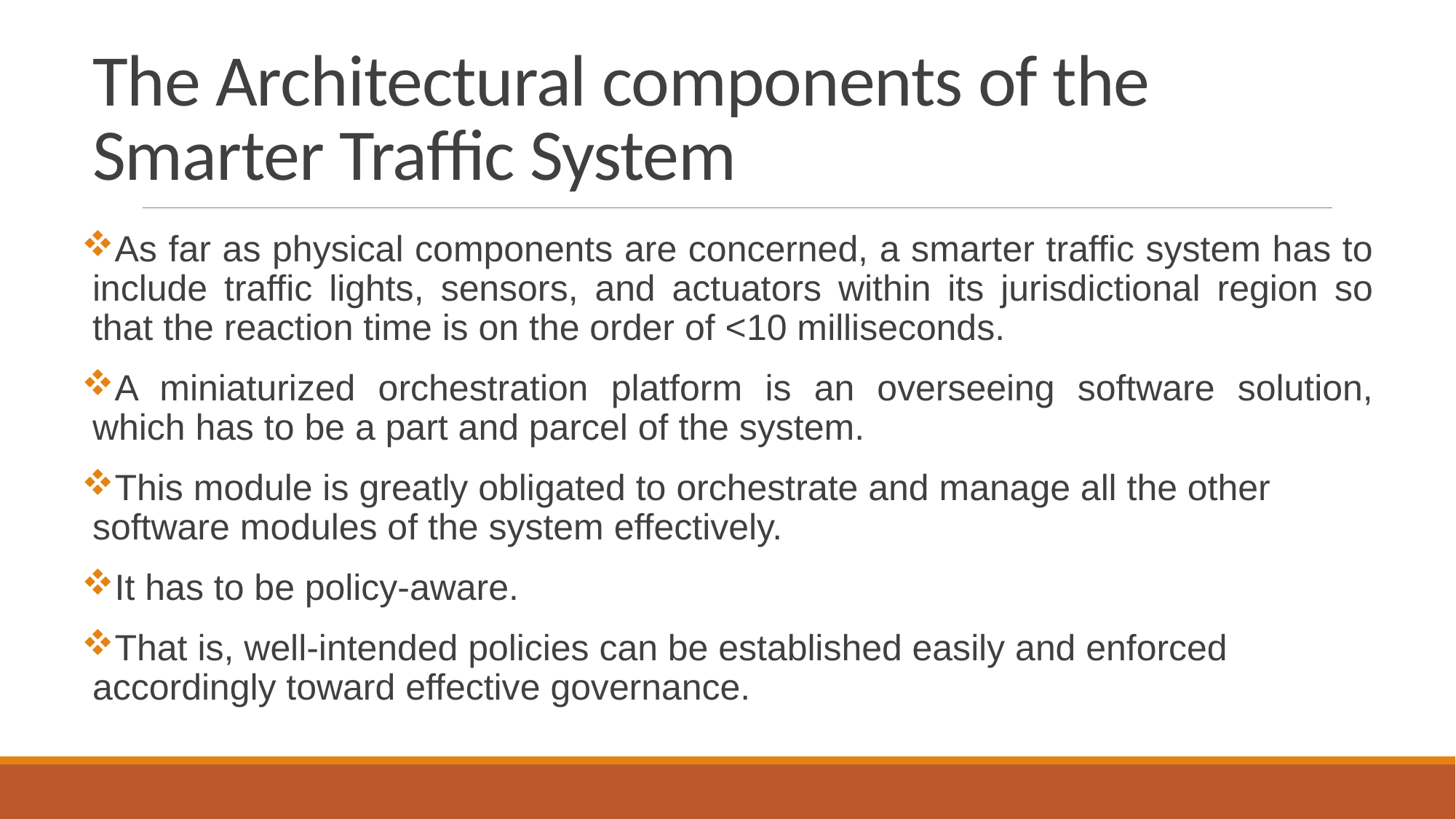

# The Architectural components of the Smarter Traffic System
As far as physical components are concerned, a smarter traffic system has to include traffic lights, sensors, and actuators within its jurisdictional region so that the reaction time is on the order of <10 milliseconds.
A miniaturized orchestration platform is an overseeing software solution, which has to be a part and parcel of the system.
This module is greatly obligated to orchestrate and manage all the other software modules of the system effectively.
It has to be policy-aware.
That is, well-intended policies can be established easily and enforced accordingly toward effective governance.